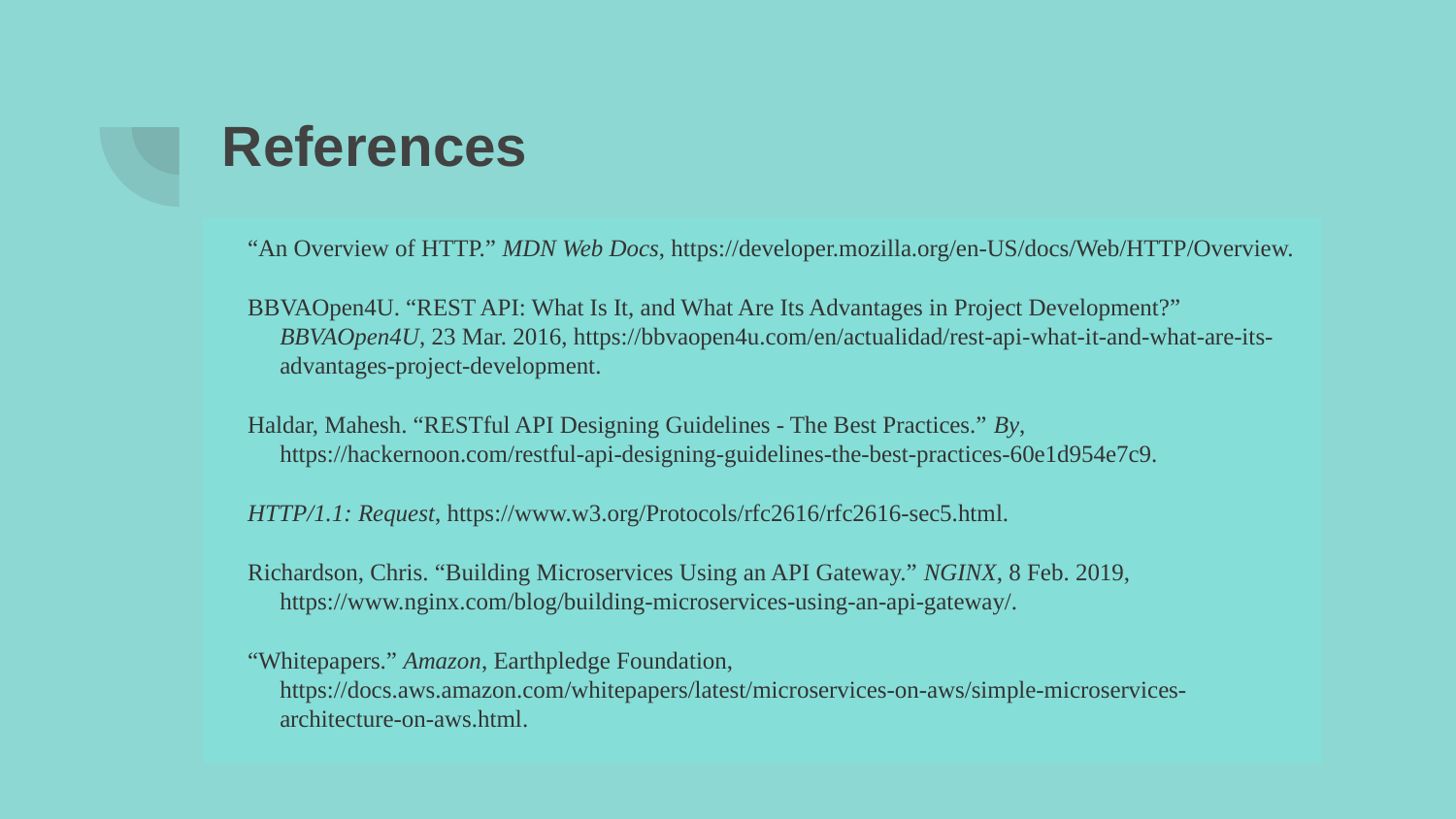

# References
“An Overview of HTTP.” MDN Web Docs, https://developer.mozilla.org/en-US/docs/Web/HTTP/Overview.
BBVAOpen4U. “REST API: What Is It, and What Are Its Advantages in Project Development?” BBVAOpen4U, 23 Mar. 2016, https://bbvaopen4u.com/en/actualidad/rest-api-what-it-and-what-are-its-advantages-project-development.
Haldar, Mahesh. “RESTful API Designing Guidelines - The Best Practices.” By, https://hackernoon.com/restful-api-designing-guidelines-the-best-practices-60e1d954e7c9.
HTTP/1.1: Request, https://www.w3.org/Protocols/rfc2616/rfc2616-sec5.html.
Richardson, Chris. “Building Microservices Using an API Gateway.” NGINX, 8 Feb. 2019, https://www.nginx.com/blog/building-microservices-using-an-api-gateway/.
“Whitepapers.” Amazon, Earthpledge Foundation, https://docs.aws.amazon.com/whitepapers/latest/microservices-on-aws/simple-microservices-architecture-on-aws.html.